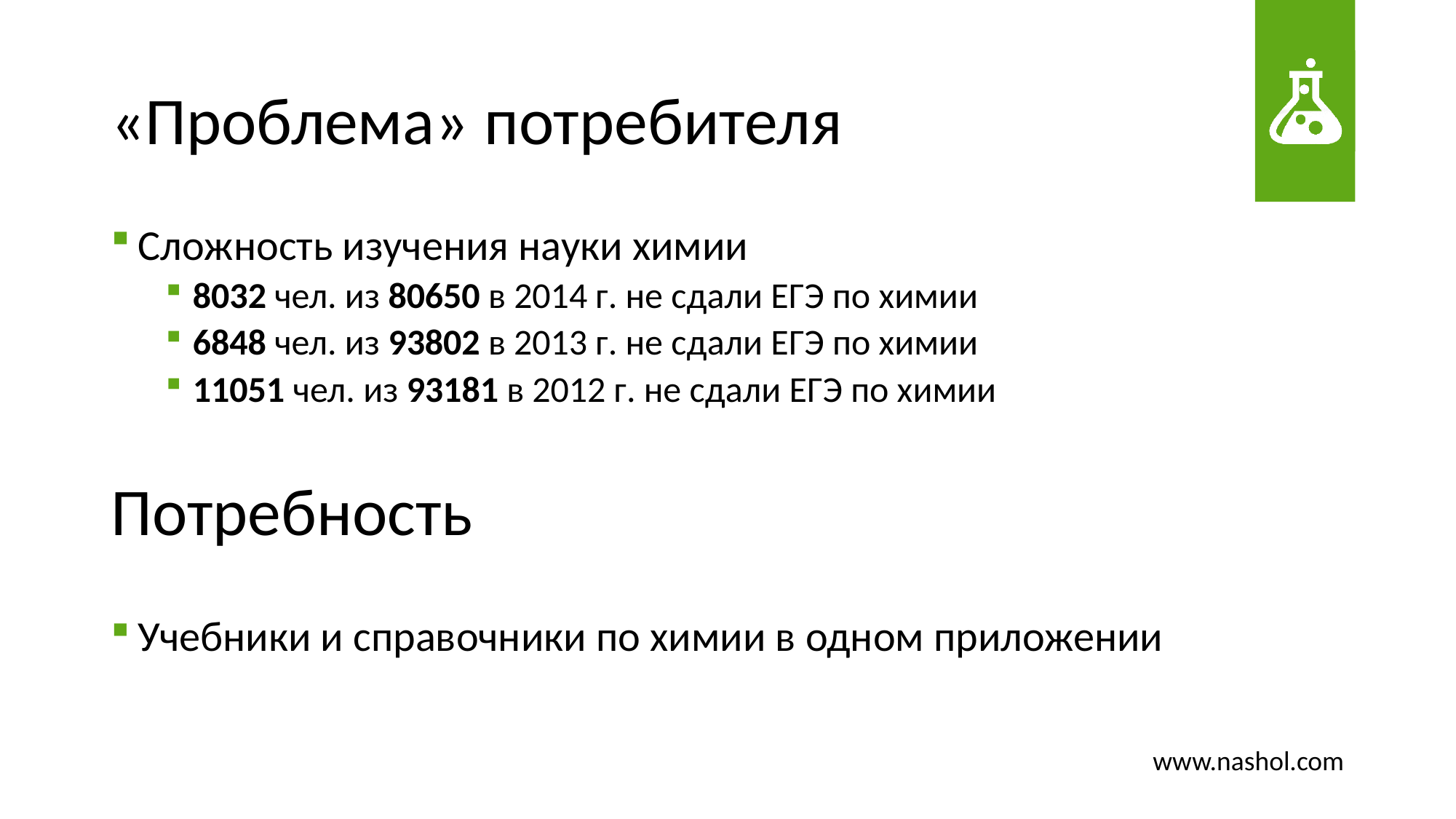

# «Проблема» потребителя
Сложность изучения науки химии
8032 чел. из 80650 в 2014 г. не сдали ЕГЭ по химии
6848 чел. из 93802 в 2013 г. не сдали ЕГЭ по химии
11051 чел. из 93181 в 2012 г. не сдали ЕГЭ по химии

Потребность
Учебники и справочники по химии в одном приложении
www.nashol.com